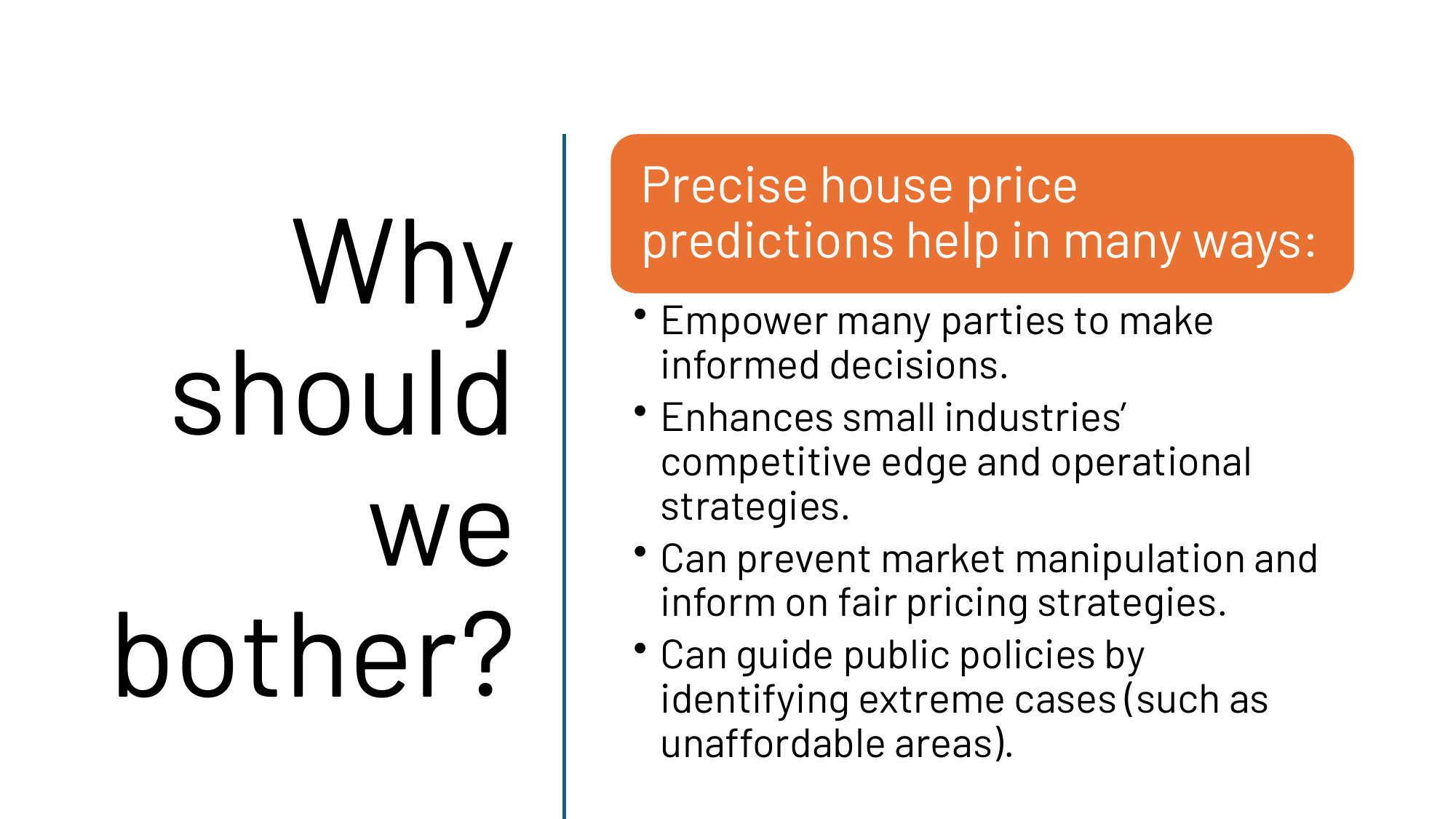

# Why should we bother?
Precise house price predictions help in many ways:
Empower many parties to make informed decisions.
Enhances small industries’ competitive edge and operational strategies.
Can prevent market manipulation and inform on fair pricing strategies.
Can guide public policies by identifying extreme cases (such as unaffordable areas).